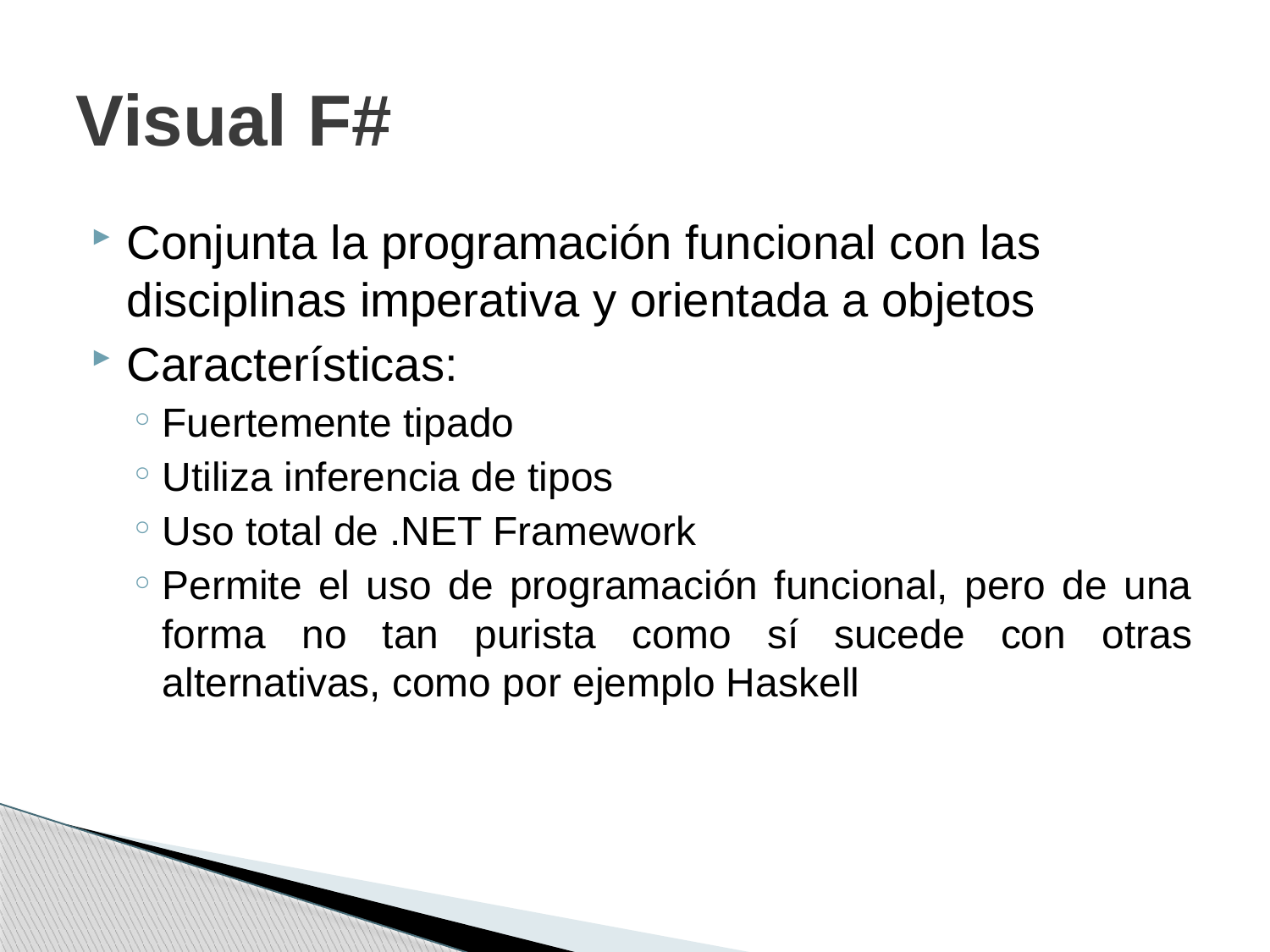

# Visual F#
Conjunta la programación funcional con las disciplinas imperativa y orientada a objetos
Características:
Fuertemente tipado
Utiliza inferencia de tipos
Uso total de .NET Framework
Permite el uso de programación funcional, pero de una forma no tan purista como sí sucede con otras alternativas, como por ejemplo Haskell